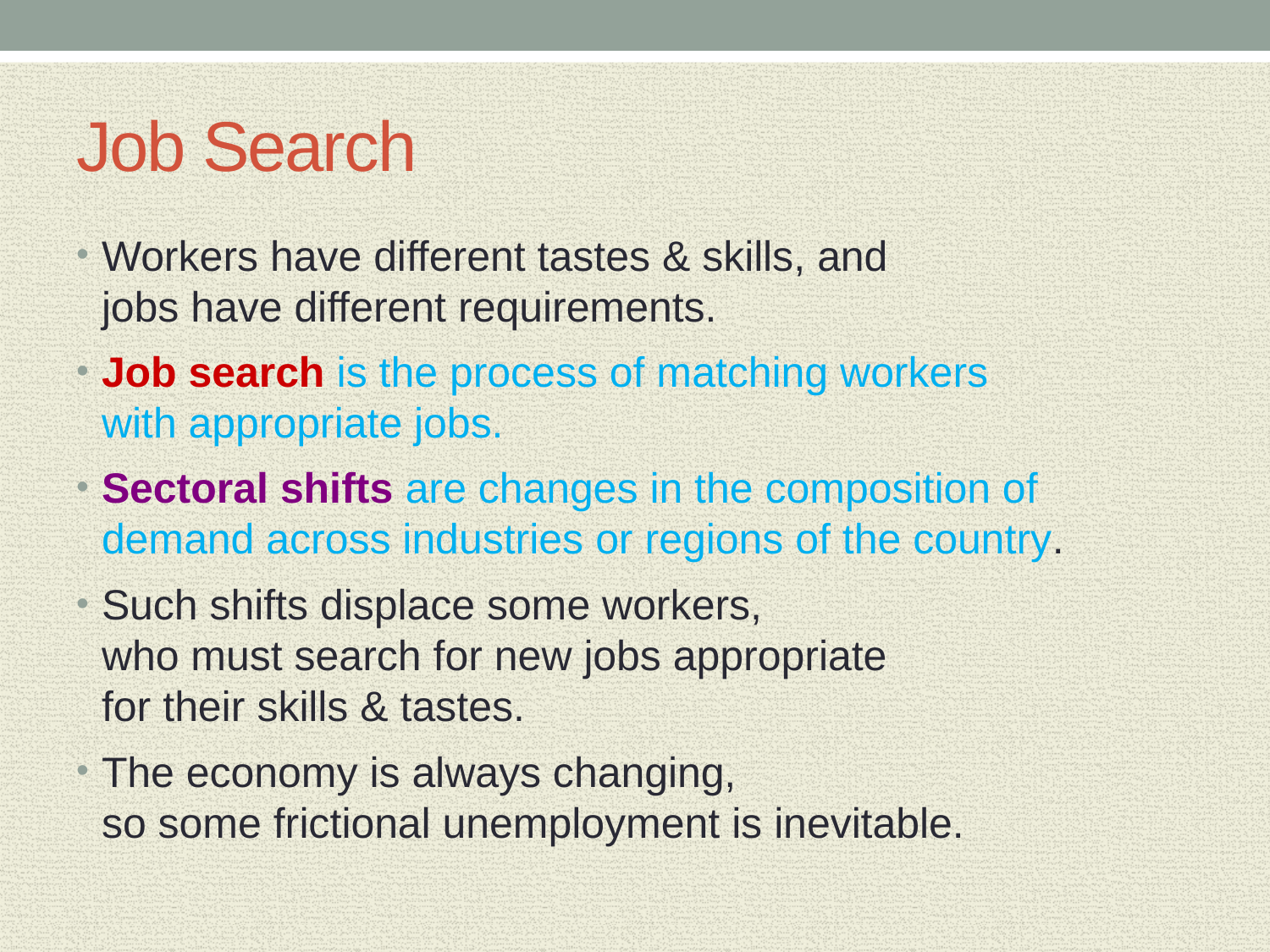

# Job Search
Workers have different tastes & skills, and
jobs have different requirements.
Job search is the process of matching workers
with appropriate jobs.
Sectoral shifts are changes in the composition of demand across industries or regions of the country.
Such shifts displace some workers,
who must search for new jobs appropriate
for their skills & tastes.
The economy is always changing,
so some frictional unemployment is inevitable.